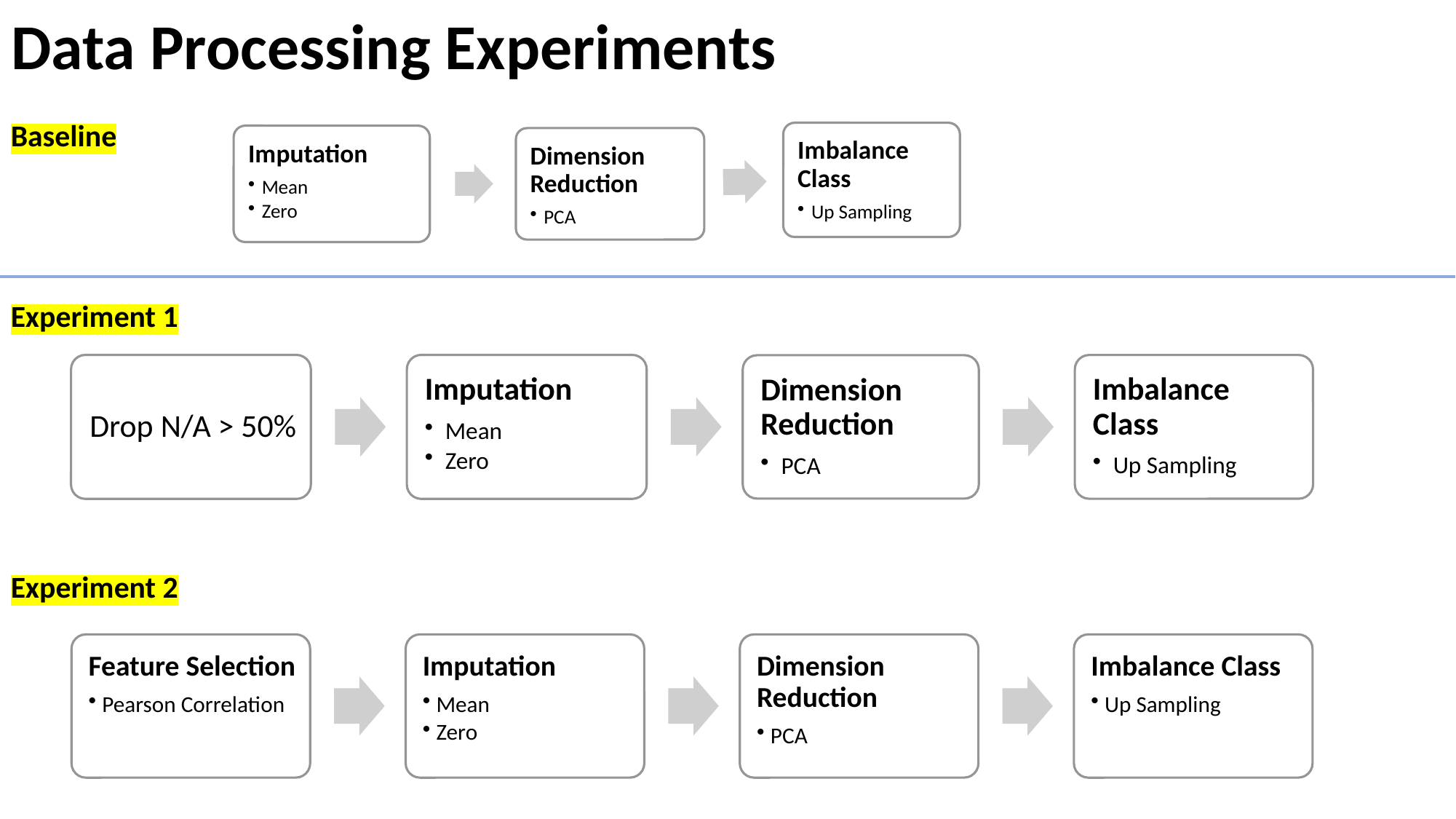

# Data Processing Experiments
Imputation
Mean
Zero

Dimension Reduction
PCA

Imbalance Class
Up Sampling
Baseline
Experiment 1
Drop N/A > 50%

Imputation
Mean
Zero

Dimension Reduction
PCA

Imbalance Class
Up Sampling
Experiment 2

Feature Selection
Pearson Correlation

Imputation
Mean
Zero

Dimension Reduction
PCA

Imbalance Class
Up Sampling